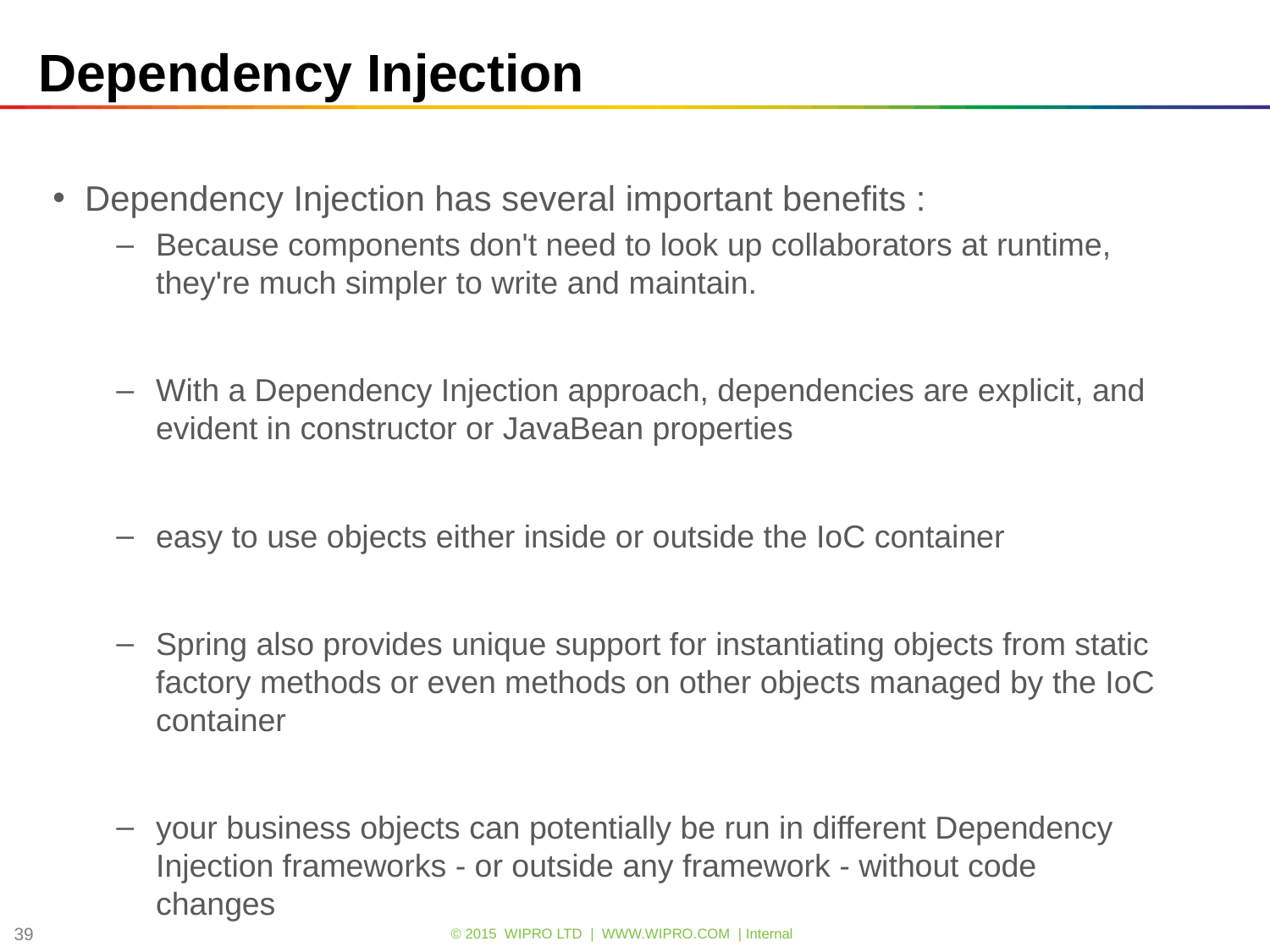

# Dependency Injection
Dependency Injection has several important benefits :
Because components don't need to look up collaborators at runtime, they're much simpler to write and maintain.

With a Dependency Injection approach, dependencies are explicit, and evident in constructor or JavaBean properties

easy to use objects either inside or outside the IoC container

Spring also provides unique support for instantiating objects from static factory methods or even methods on other objects managed by the IoC container

your business objects can potentially be run in different Dependency Injection frameworks - or outside any framework - without code changes